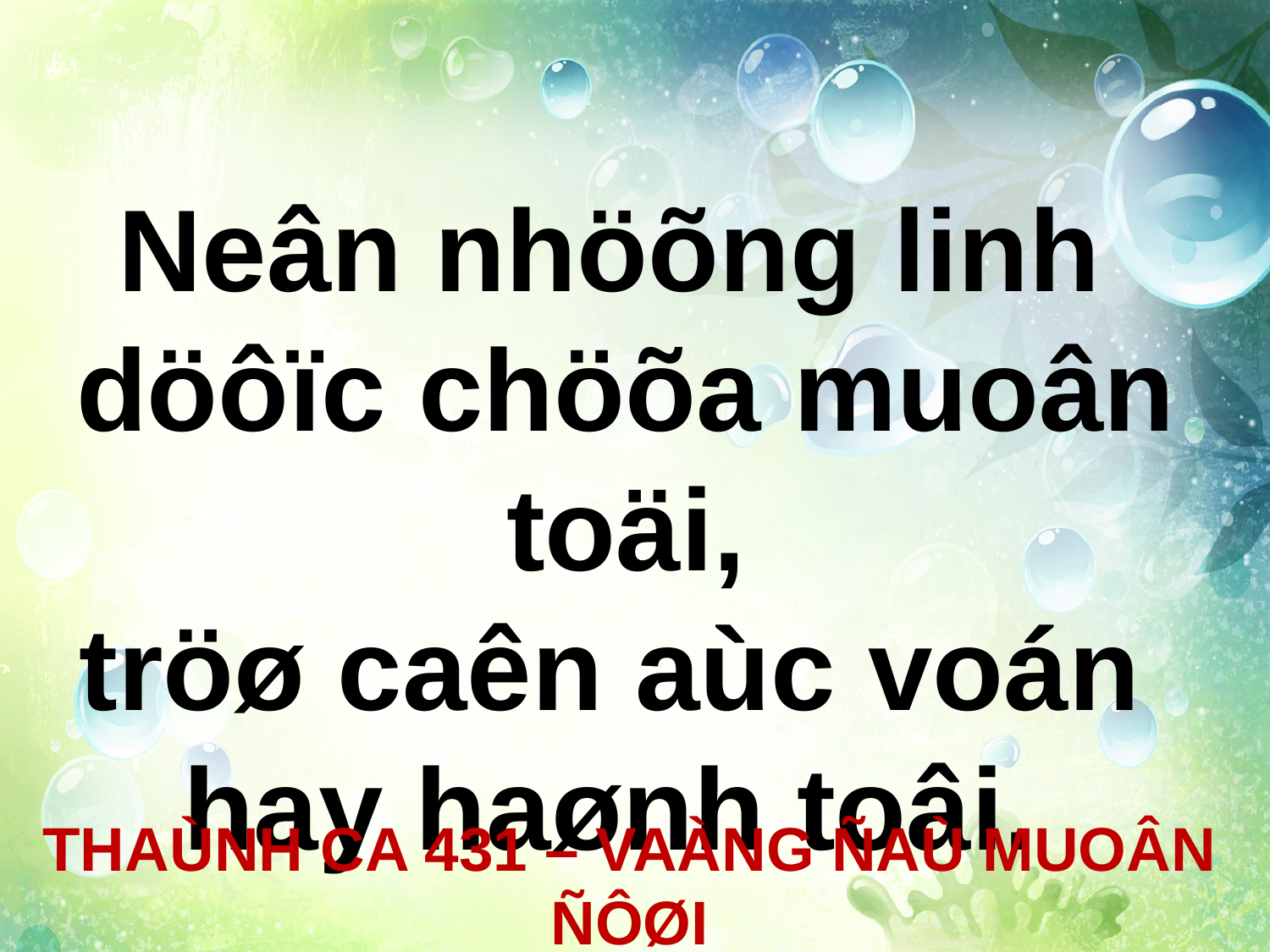

Neân nhöõng linh
döôïc chöõa muoân toäi,
tröø caên aùc voán
hay haønh toâi.
THAÙNH CA 431 – VAÀNG ÑAÙ MUOÂN ÑÔØI